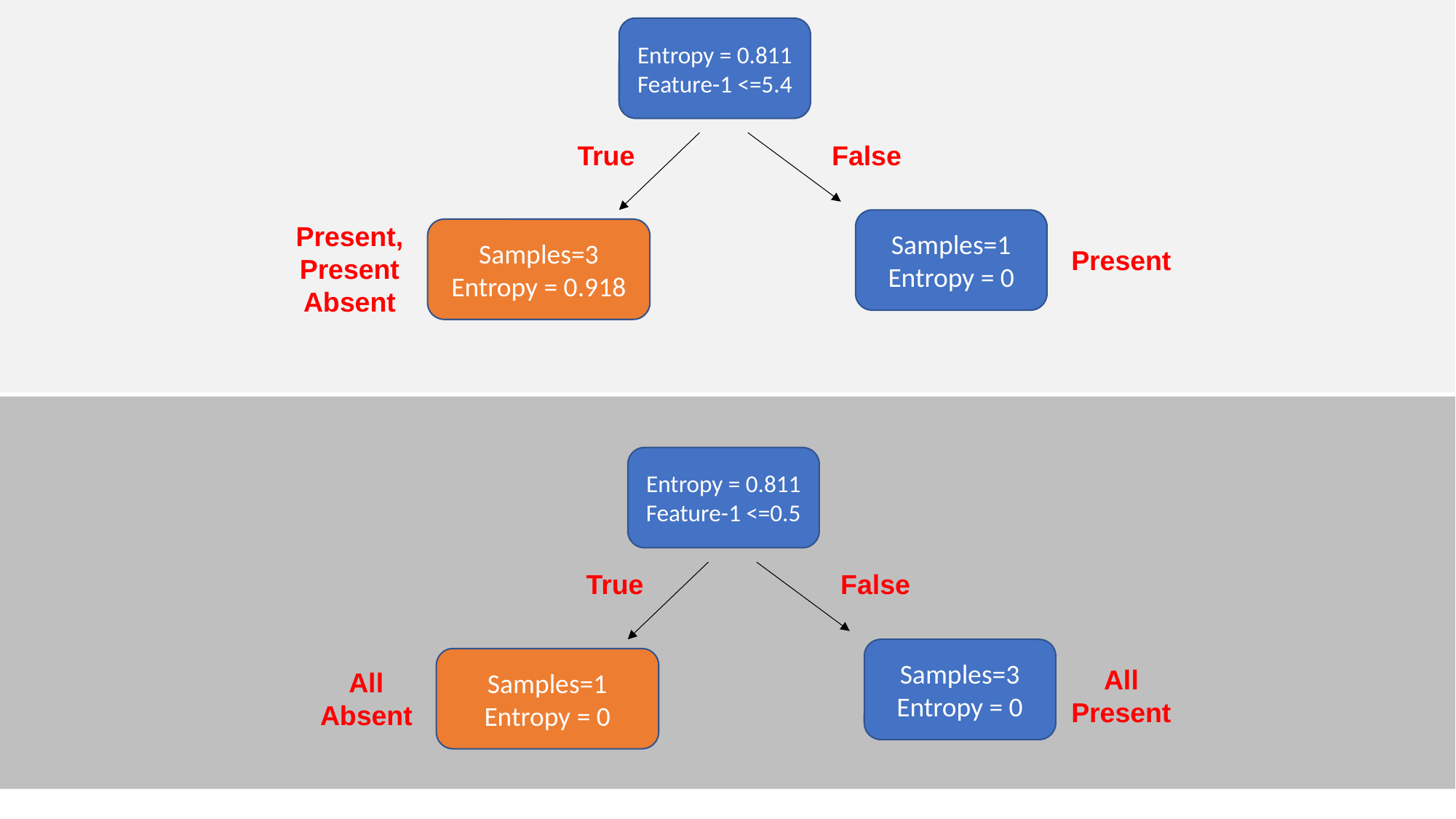

Entropy = 0.811
Feature-1 <=5.4
True
False
Samples=1
Entropy = 0
Present,
Present
Absent
Samples=3
Entropy = 0.918
Present

Entropy = 0.811
Feature-1 <=0.5
True
False
Samples=3
Entropy = 0
Samples=1
Entropy = 0
All
Present
All
Absent